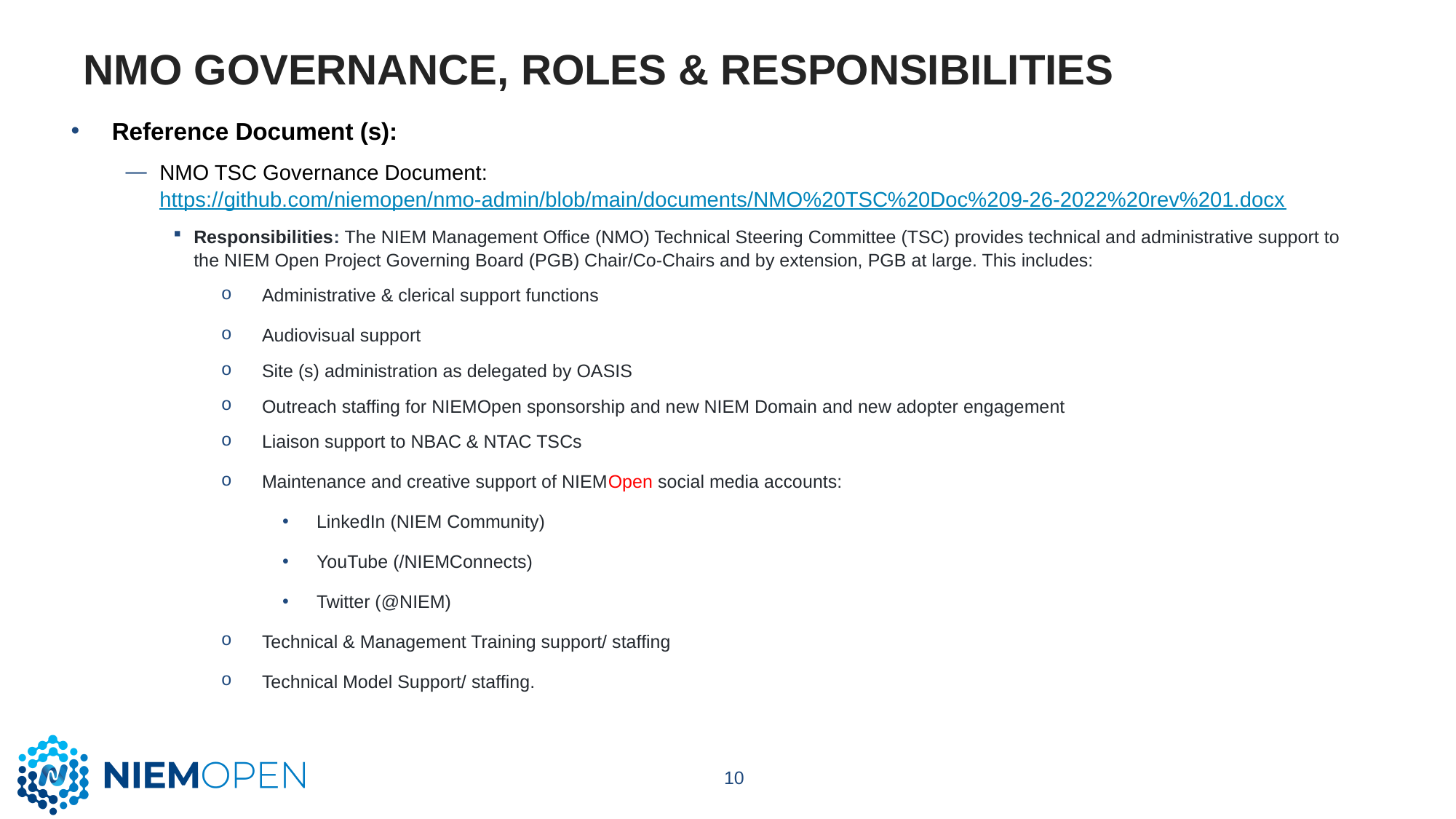

# NMO Governance, Roles & Responsibilities
Reference Document (s):
NMO TSC Governance Document: https://github.com/niemopen/nmo-admin/blob/main/documents/NMO%20TSC%20Doc%209-26-2022%20rev%201.docx
Responsibilities: The NIEM Management Office (NMO) Technical Steering Committee (TSC) provides technical and administrative support to the NIEM Open Project Governing Board (PGB) Chair/Co-Chairs and by extension, PGB at large. This includes:
Administrative & clerical support functions
Audiovisual support
Site (s) administration as delegated by OASIS
Outreach staffing for NIEMOpen sponsorship and new NIEM Domain and new adopter engagement
Liaison support to NBAC & NTAC TSCs
Maintenance and creative support of NIEMOpen social media accounts:
LinkedIn (NIEM Community)
YouTube (/NIEMConnects)
Twitter (@NIEM)
Technical & Management Training support/ staffing
Technical Model Support/ staffing.

10